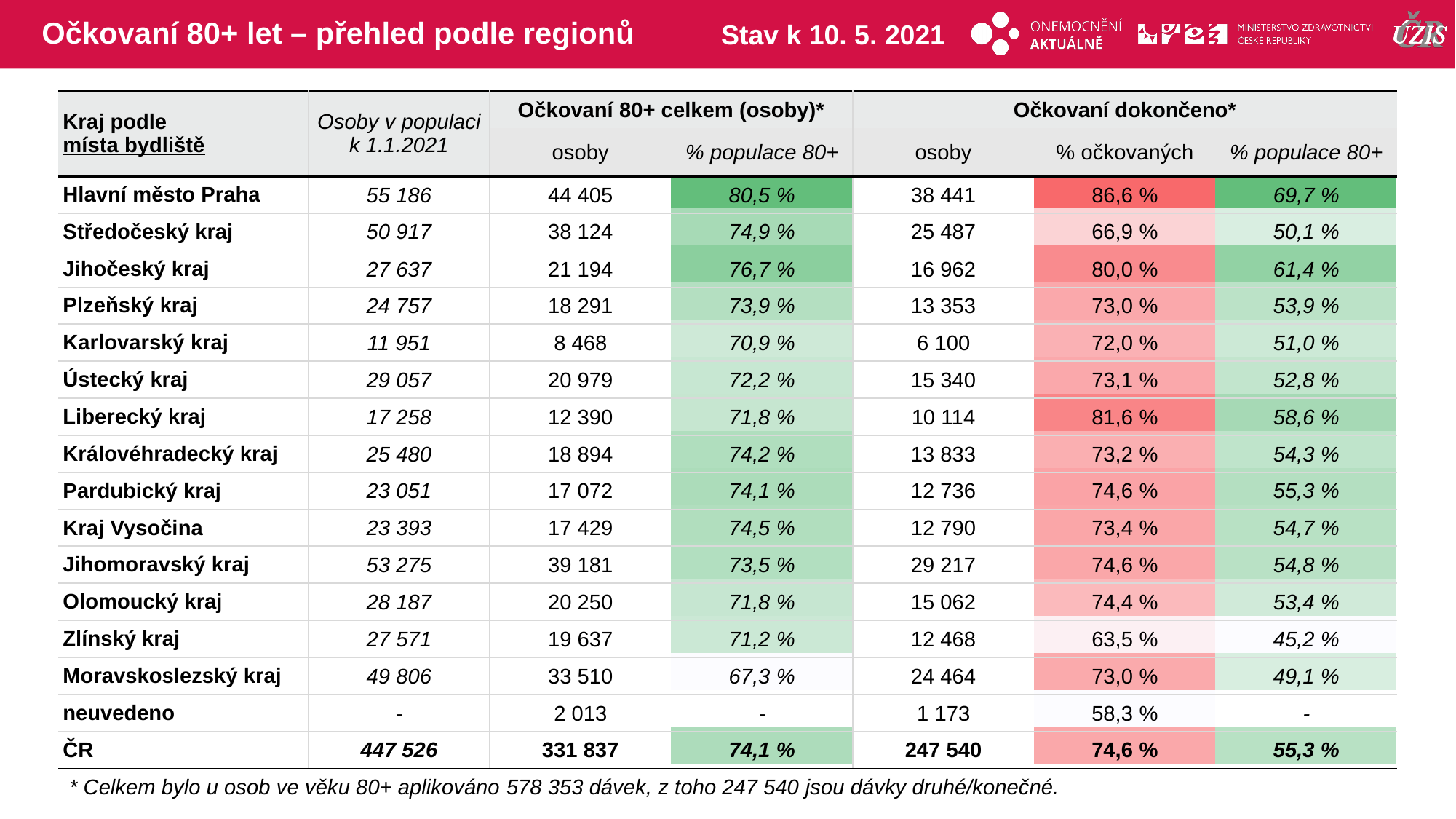

# Očkovaní 80+ let – přehled podle regionů
Stav k 10. 5. 2021
| Kraj podle místa bydliště | Osoby v populaci k 1.1.2021 | Očkovaní 80+ celkem (osoby)\* |  | Očkovaní dokončeno\* |  |  |
| --- | --- | --- | --- | --- | --- | --- |
|  |  | osoby | % populace 80+ | osoby | % očkovaných | % populace 80+ |
| Hlavní město Praha | 55 186 | 44 405 | 80,5 % | 38 441 | 86,6 % | 69,7 % |
| Středočeský kraj | 50 917 | 38 124 | 74,9 % | 25 487 | 66,9 % | 50,1 % |
| Jihočeský kraj | 27 637 | 21 194 | 76,7 % | 16 962 | 80,0 % | 61,4 % |
| Plzeňský kraj | 24 757 | 18 291 | 73,9 % | 13 353 | 73,0 % | 53,9 % |
| Karlovarský kraj | 11 951 | 8 468 | 70,9 % | 6 100 | 72,0 % | 51,0 % |
| Ústecký kraj | 29 057 | 20 979 | 72,2 % | 15 340 | 73,1 % | 52,8 % |
| Liberecký kraj | 17 258 | 12 390 | 71,8 % | 10 114 | 81,6 % | 58,6 % |
| Královéhradecký kraj | 25 480 | 18 894 | 74,2 % | 13 833 | 73,2 % | 54,3 % |
| Pardubický kraj | 23 051 | 17 072 | 74,1 % | 12 736 | 74,6 % | 55,3 % |
| Kraj Vysočina | 23 393 | 17 429 | 74,5 % | 12 790 | 73,4 % | 54,7 % |
| Jihomoravský kraj | 53 275 | 39 181 | 73,5 % | 29 217 | 74,6 % | 54,8 % |
| Olomoucký kraj | 28 187 | 20 250 | 71,8 % | 15 062 | 74,4 % | 53,4 % |
| Zlínský kraj | 27 571 | 19 637 | 71,2 % | 12 468 | 63,5 % | 45,2 % |
| Moravskoslezský kraj | 49 806 | 33 510 | 67,3 % | 24 464 | 73,0 % | 49,1 % |
| neuvedeno | - | 2 013 | - | 1 173 | 58,3 % | - |
| ČR | 447 526 | 331 837 | 74,1 % | 247 540 | 74,6 % | 55,3 % |
|  |  |  |  |  |  |
| --- | --- | --- | --- | --- | --- |
|  |  |  |  |  |  |
|  |  |  |  |  |  |
|  |  |  |  |  |  |
|  |  |  |  |  |  |
|  |  |  |  |  |  |
|  |  |  |  |  |  |
|  |  |  |  |  |  |
|  |  |  |  |  |  |
|  |  |  |  |  |  |
|  |  |  |  |  |  |
|  |  |  |  |  |  |
|  |  |  |  |  |  |
|  |  |  |  |  |  |
|  |  |  |  |  |  |
|  |  |  |  |  |  |
* Celkem bylo u osob ve věku 80+ aplikováno 578 353 dávek, z toho 247 540 jsou dávky druhé/konečné.